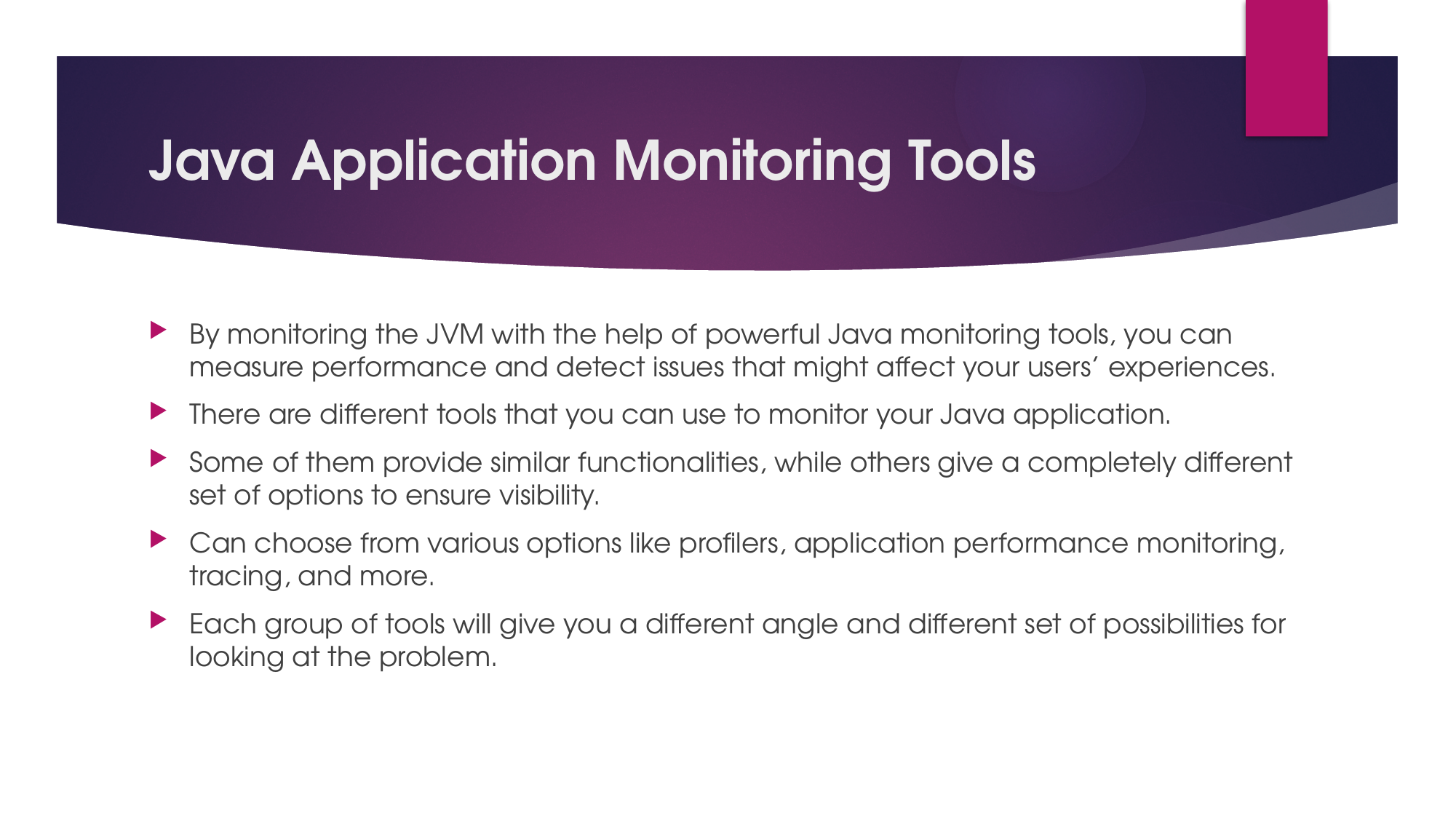

# Java Application Monitoring Tools
By monitoring the JVM with the help of powerful Java monitoring tools, you can measure performance and detect issues that might affect your users’ experiences.
There are different tools that you can use to monitor your Java application.
Some of them provide similar functionalities, while others give a completely different set of options to ensure visibility.
Can choose from various options like profilers, application performance monitoring, tracing, and more.
Each group of tools will give you a different angle and different set of possibilities for looking at the problem.